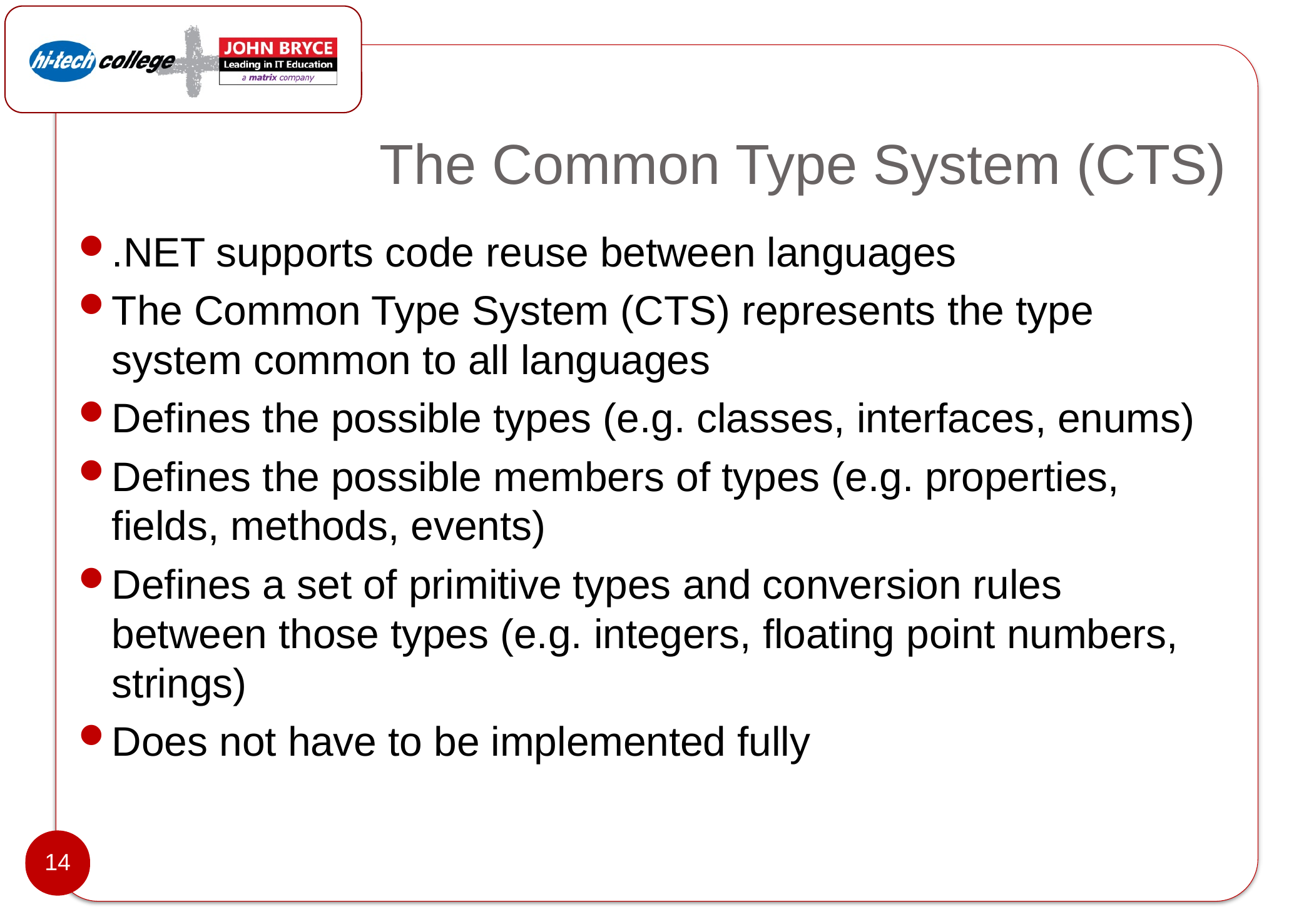

# The Common Type System (CTS)
.NET supports code reuse between languages
The Common Type System (CTS) represents the type system common to all languages
Defines the possible types (e.g. classes, interfaces, enums)
Defines the possible members of types (e.g. properties, fields, methods, events)
Defines a set of primitive types and conversion rules between those types (e.g. integers, floating point numbers, strings)
Does not have to be implemented fully
14